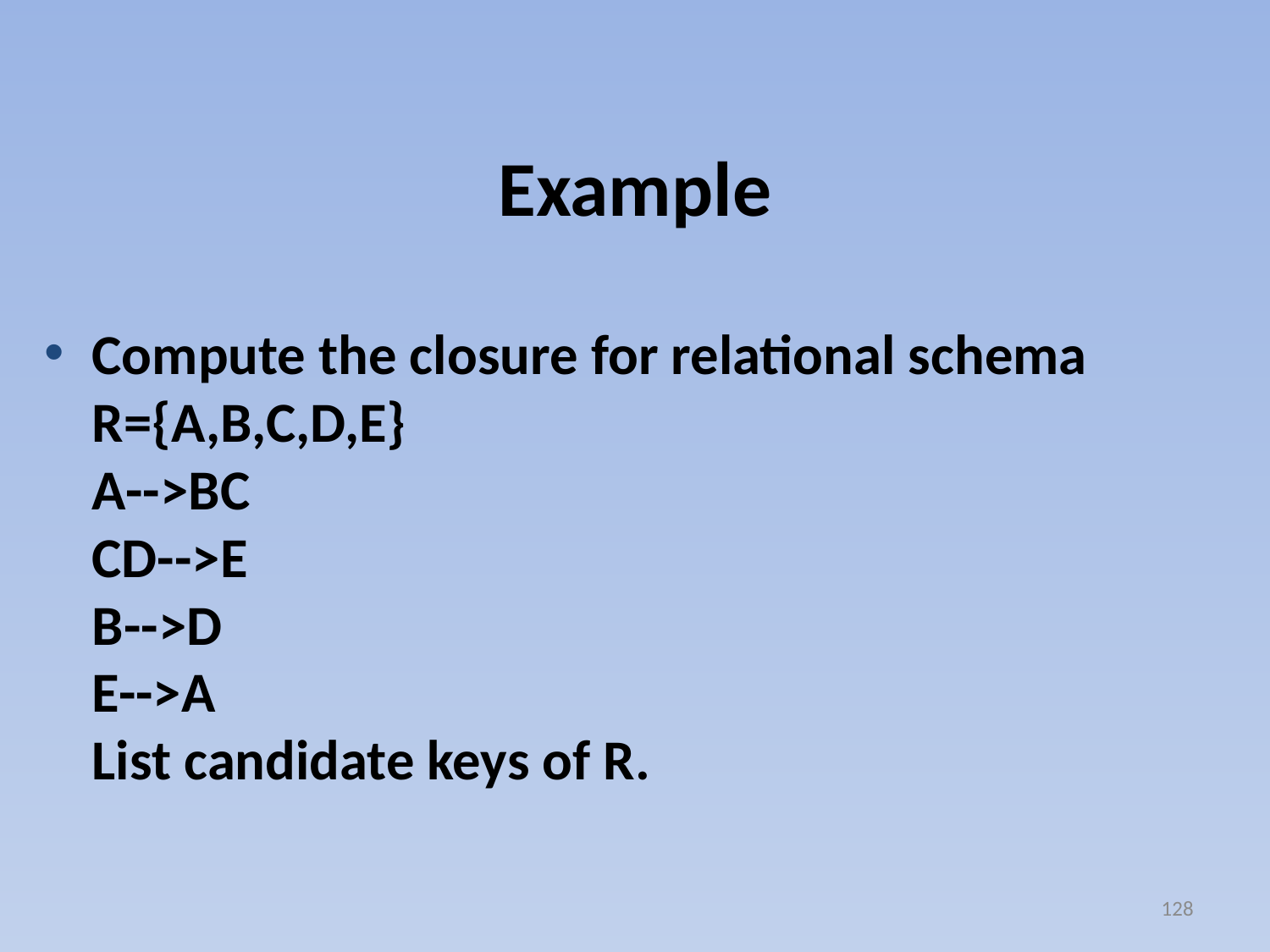

# Example
Compute the closure for relational schema
R={A,B,C,D,E}
A-->BC
CD-->E
B-->D
E-->A
List candidate keys of R.
128